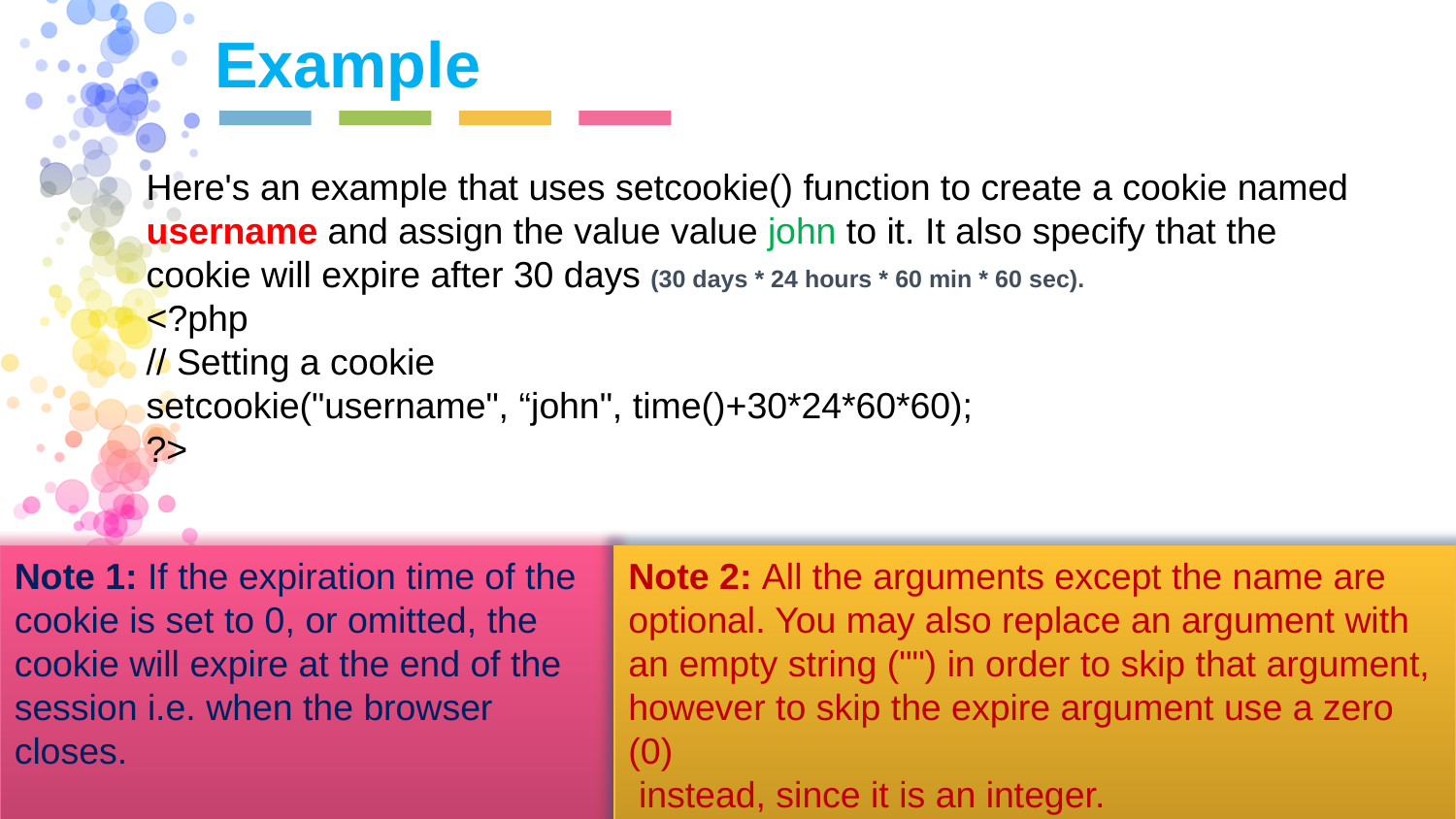

Example

Here's an example that uses setcookie() function to create a cookie named
username and assign the value value john to it. It also specify that the        cookie will expire after 30 days (30 days * 24 hours * 60 min * 60 sec).
<?php
// Setting a cookie
setcookie("username", “john", time()+30*24*60*60);
?>
Note 1: If the expiration time of the cookie is set to 0, or omitted, the cookie will expire at the end of the session i.e. when the browser closes.

Note 2: All the arguments except the name are optional. You may also replace an argument with an empty string ("") in order to skip that argument, however to skip the expire argument use a zero (0)
 instead, since it is an integer.